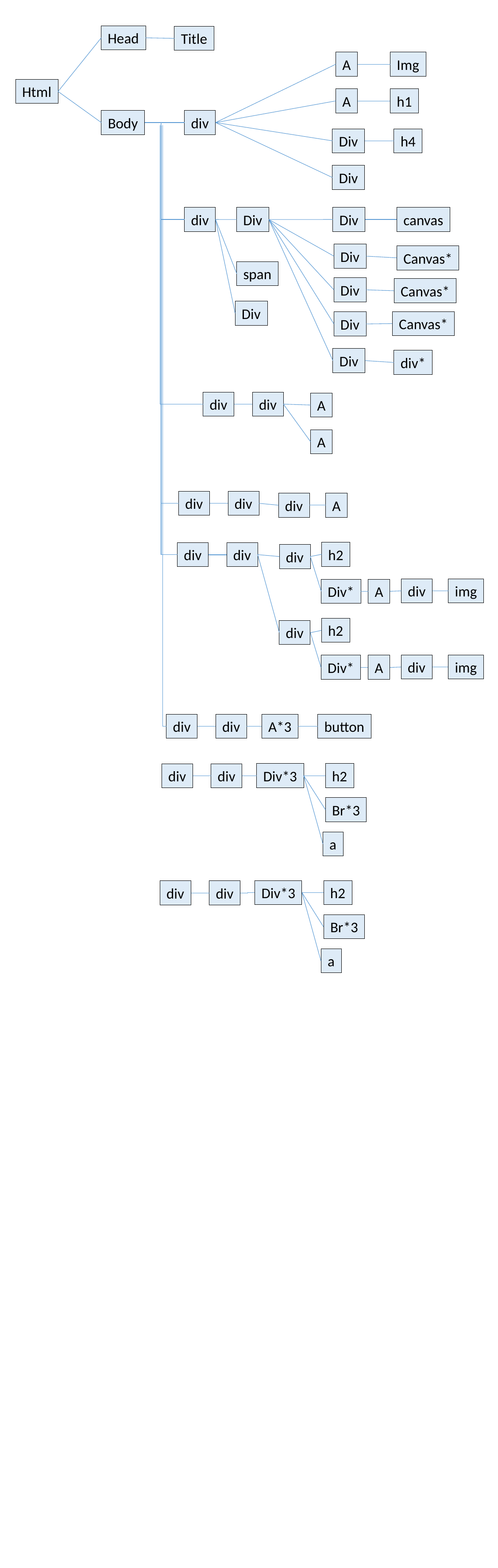

Head
Title
A
Img
Html
A
h1
Body
div
Div
h4
Div
Div
div
canvas
Div
Div
Canvas*
span
Div
Canvas*
Div
Canvas*
Div
Div
div*
div
div
A
A
div
div
div
A
h2
div
div
div
div
img
Div*
A
h2
div
div
img
Div*
A
button
div
A*3
div
Div*3
h2
div
div
Br*3
a
Div*3
h2
div
div
Br*3
a